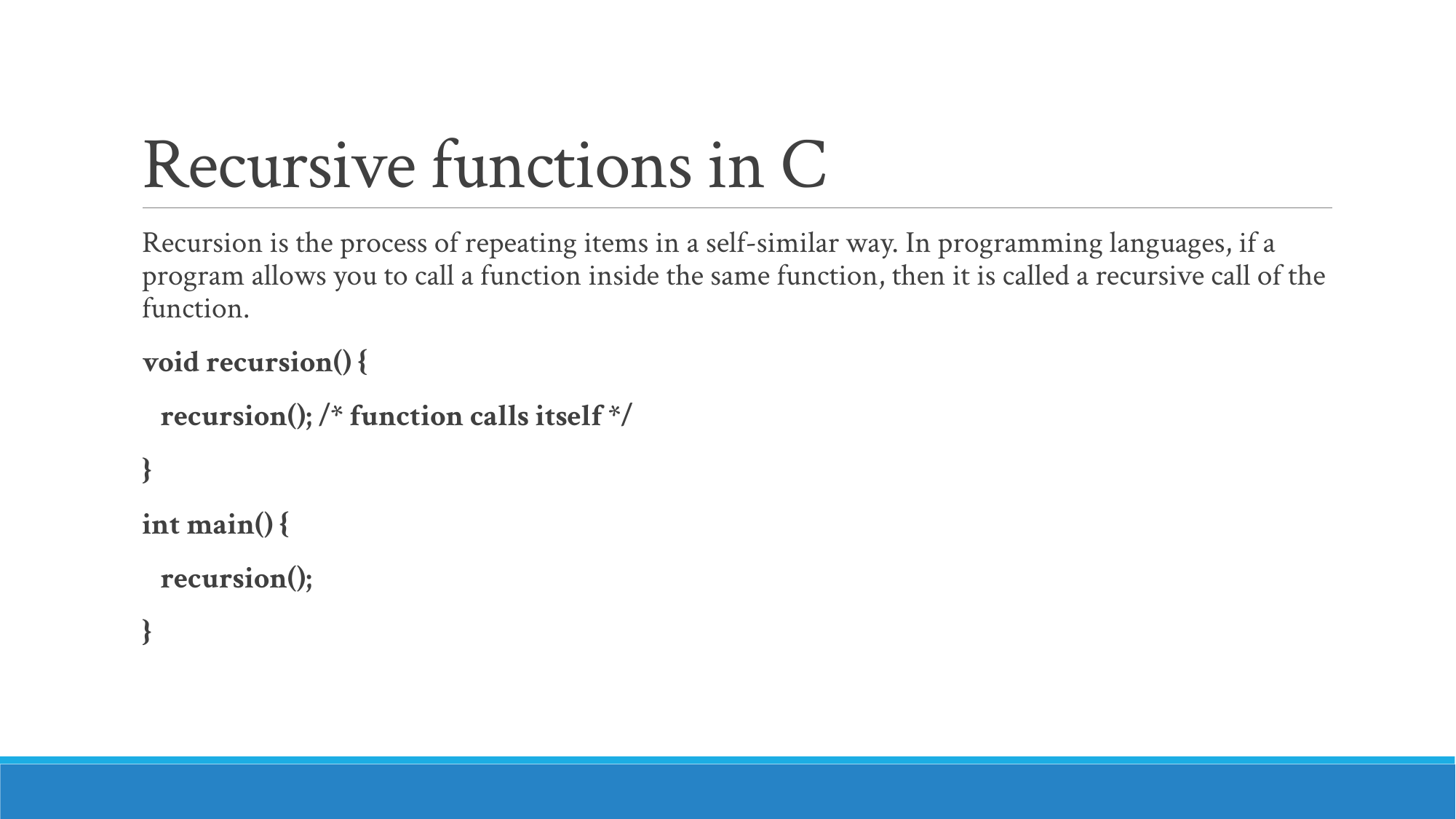

# Recursive functions in C
Recursion is the process of repeating items in a self-similar way. In programming languages, if a program allows you to call a function inside the same function, then it is called a recursive call of the function.
void recursion() {
   recursion(); /* function calls itself */
}
int main() {
   recursion();
}